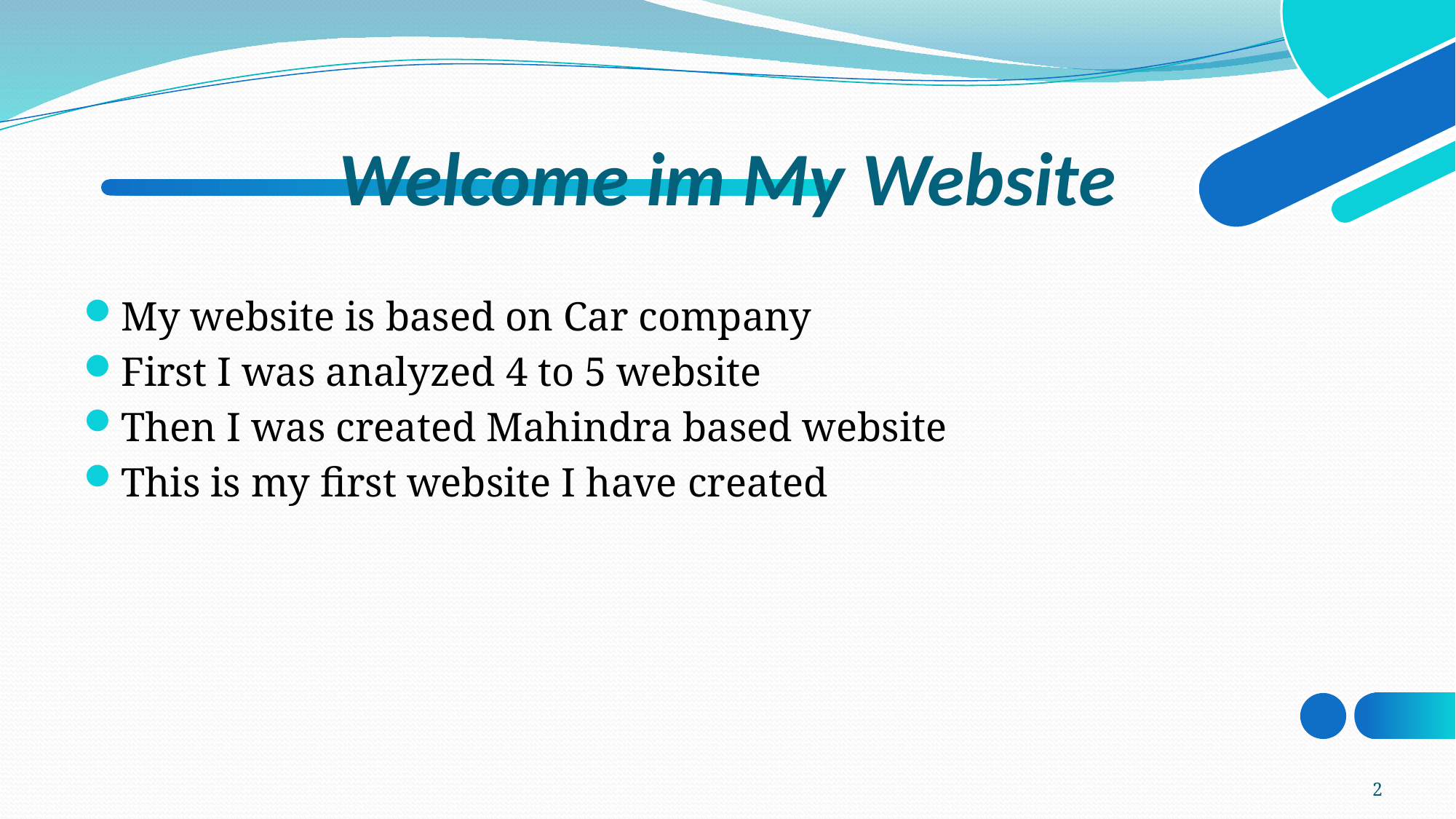

# Welcome im My Website

My website is based on Car company
First I was analyzed 4 to 5 website
Then I was created Mahindra based website
This is my first website I have created
2